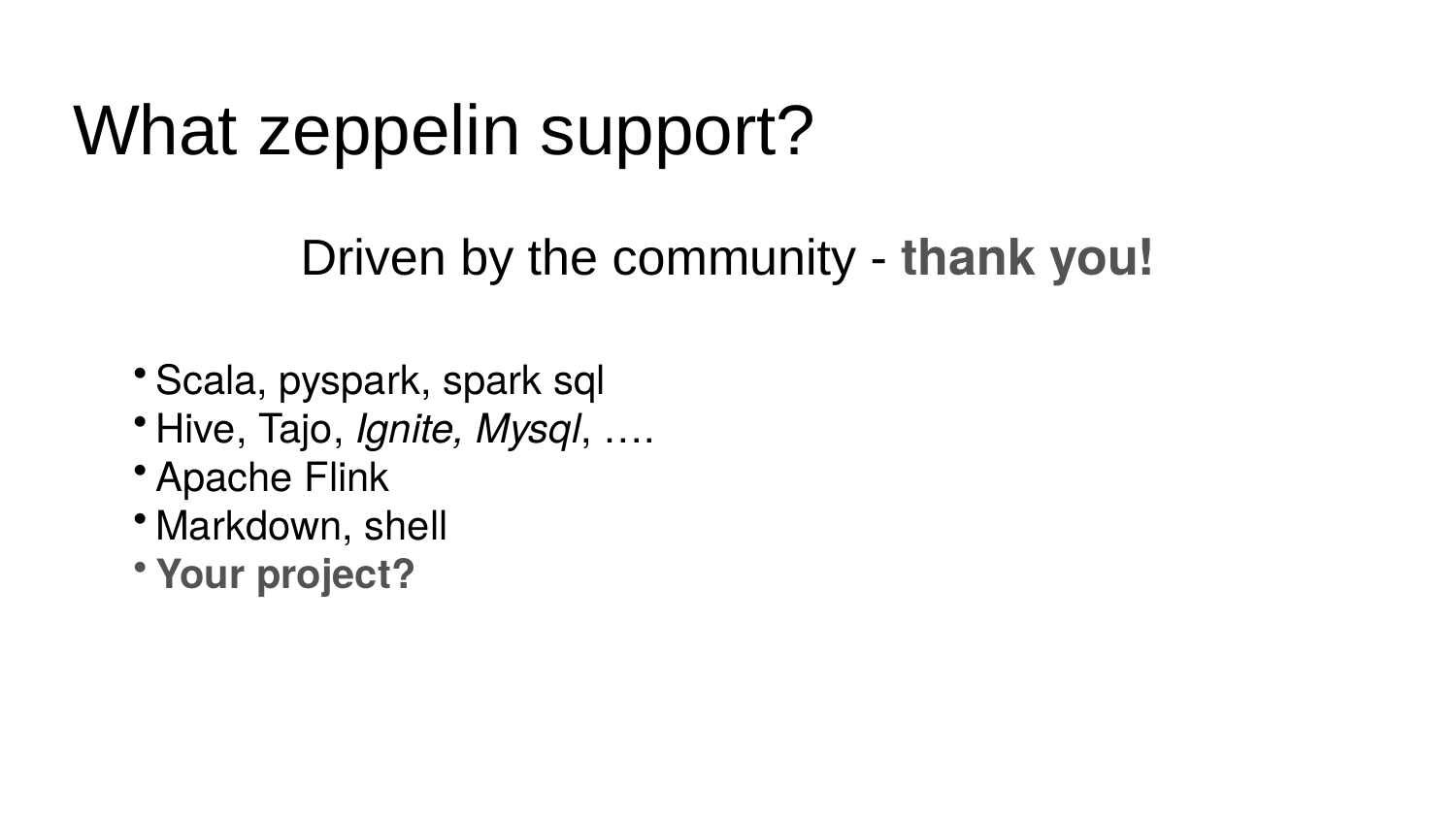

# What zeppelin support?

Driven by the community - thank you!

Scala, pyspark, spark sql
Hive, Tajo, Ignite, Mysql, ….
Apache Flink
Markdown, shell
Your project?